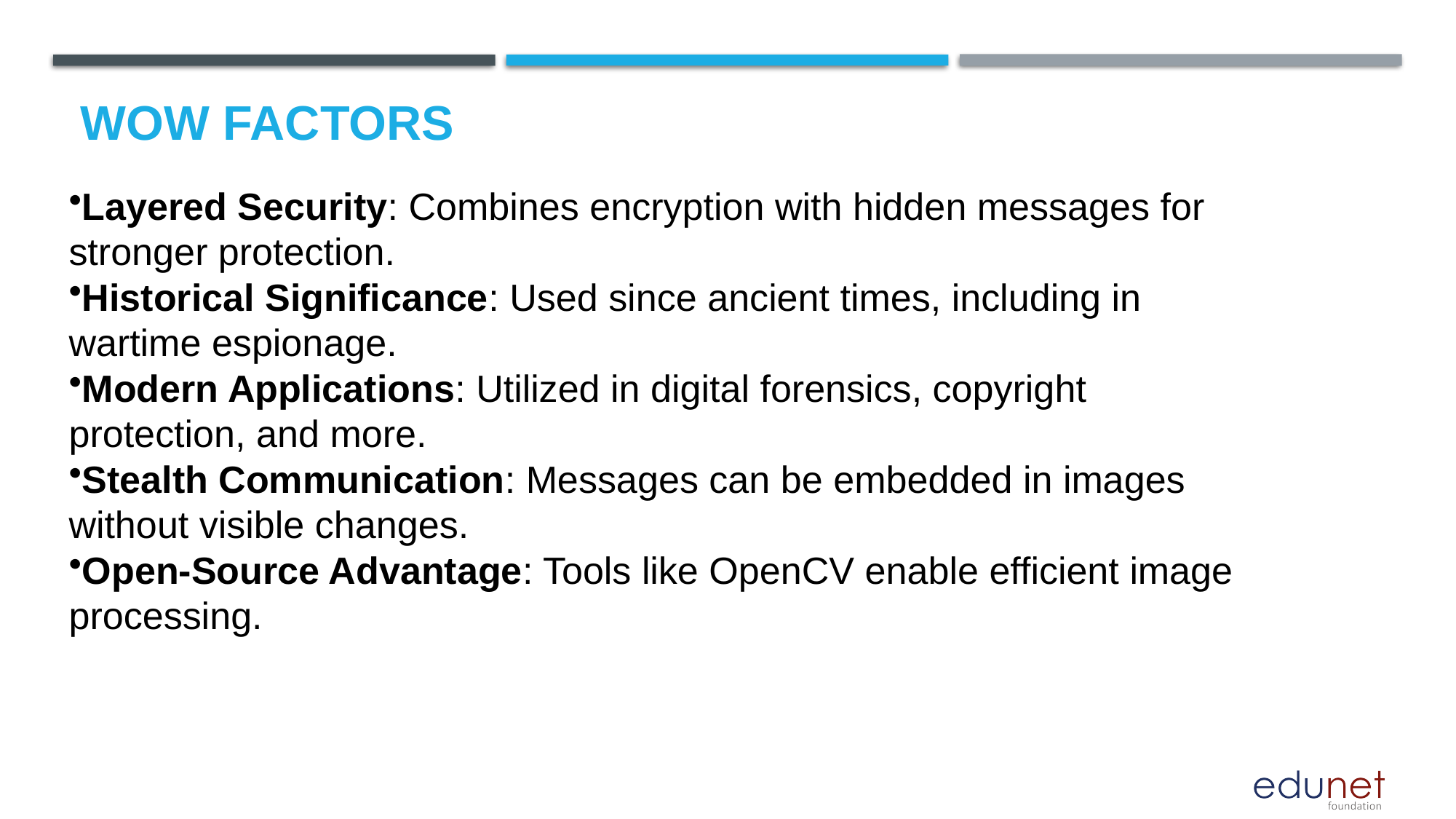

# Wow factors

Layered Security: Combines encryption with hidden messages for stronger protection.
Historical Significance: Used since ancient times, including in wartime espionage.
Modern Applications: Utilized in digital forensics, copyright protection, and more.
Stealth Communication: Messages can be embedded in images without visible changes.
Open-Source Advantage: Tools like OpenCV enable efficient image processing.